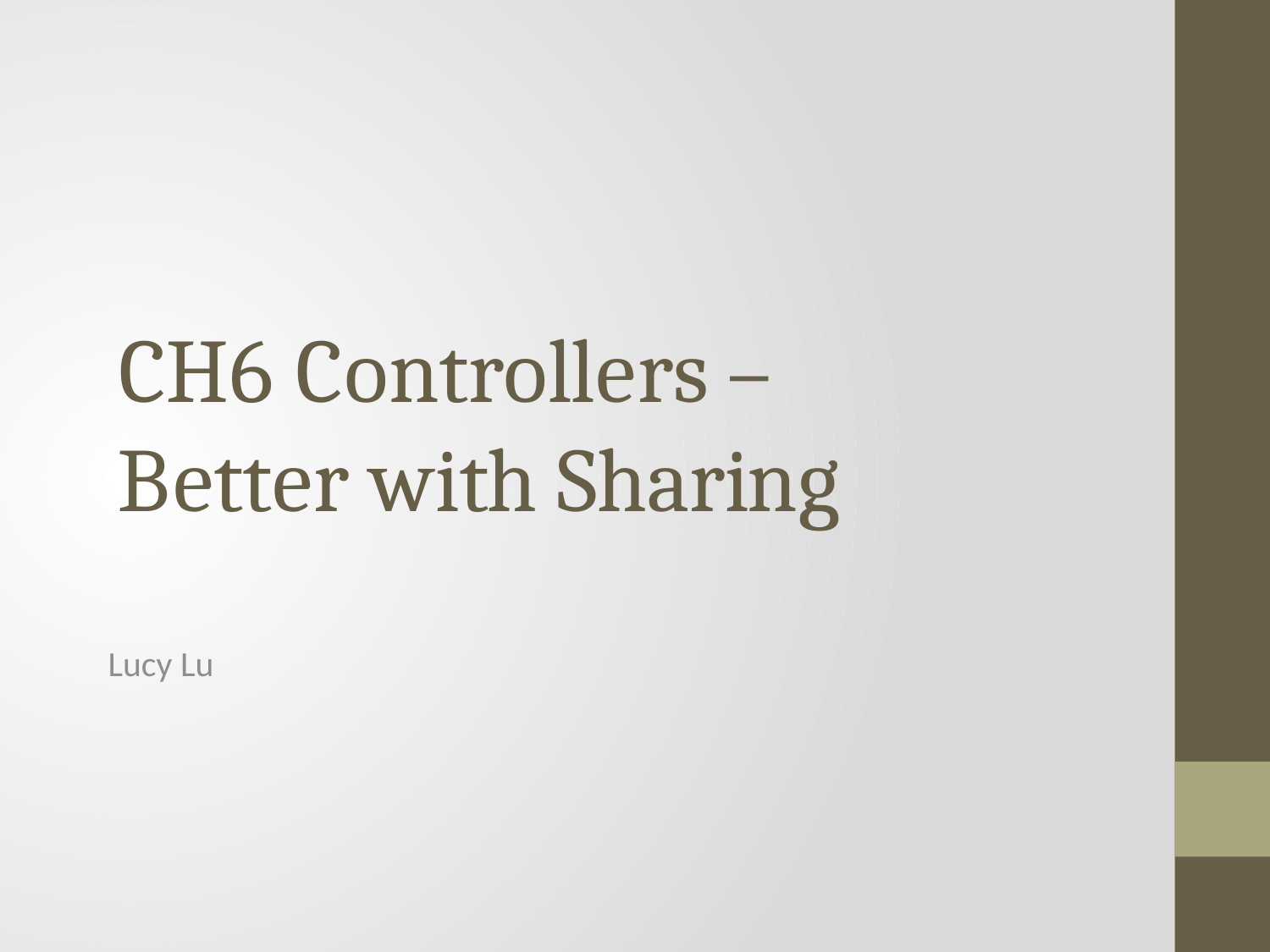

# CH6 Controllers – Better with Sharing
Lucy Lu